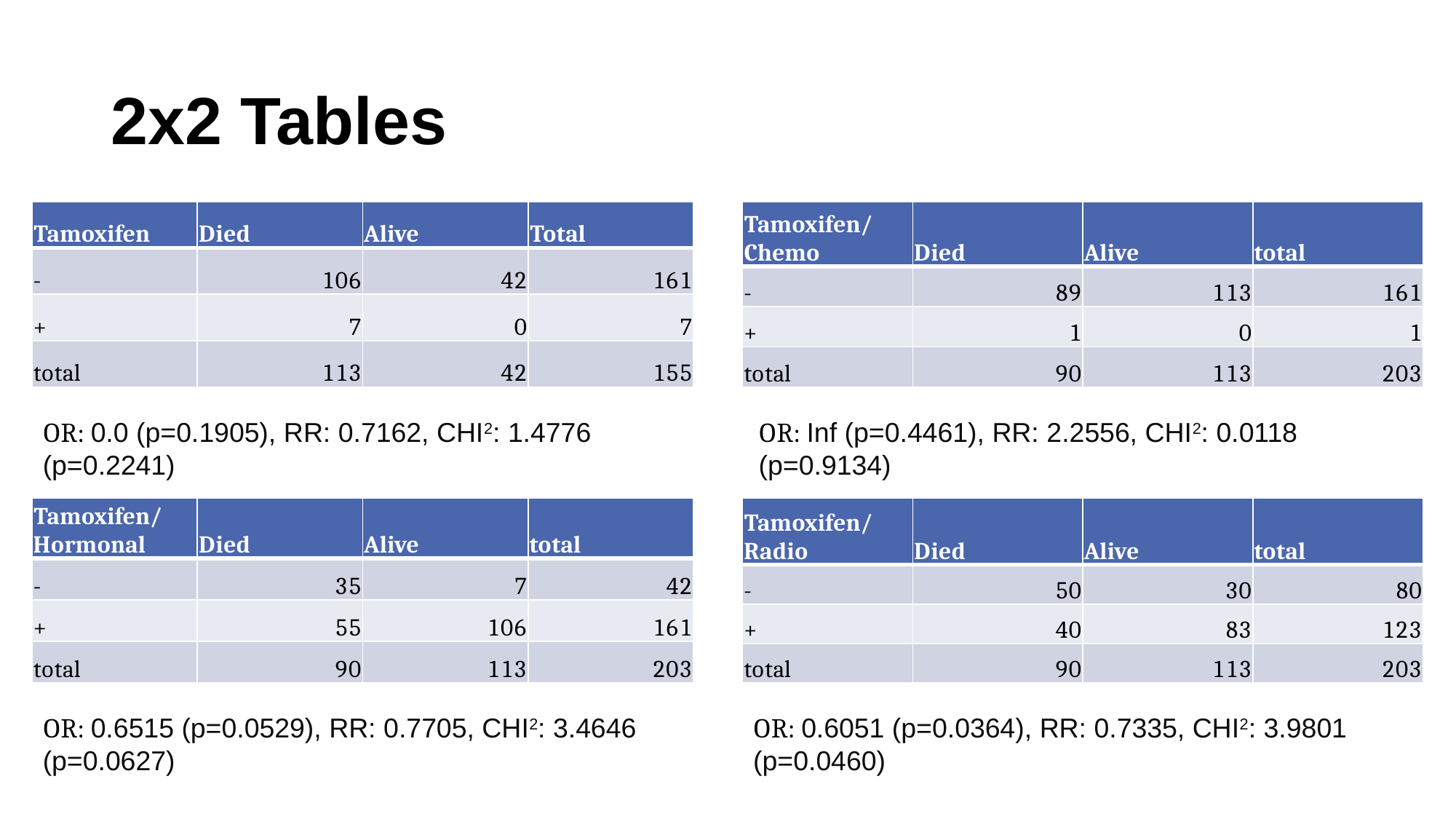

# 2x2 Tables
| Tamoxifen | Died | Alive | Total |
| --- | --- | --- | --- |
| - | 106 | 42 | 161 |
| + | 7 | 0 | 7 |
| total | 113 | 42 | 155 |
| Tamoxifen/ Chemo | Died | Alive | total |
| --- | --- | --- | --- |
| - | 89 | 113 | 161 |
| + | 1 | 0 | 1 |
| total | 90 | 113 | 203 |
OR: 0.0 (p=0.1905), RR: 0.7162, CHI2: 1.4776 (p=0.2241)
OR: Inf (p=0.4461), RR: 2.2556, CHI2: 0.0118 (p=0.9134)
| Tamoxifen/ Radio | Died | Alive | total |
| --- | --- | --- | --- |
| - | 50 | 30 | 80 |
| + | 40 | 83 | 123 |
| total | 90 | 113 | 203 |
| Tamoxifen/ Hormonal | Died | Alive | total |
| --- | --- | --- | --- |
| - | 35 | 7 | 42 |
| + | 55 | 106 | 161 |
| total | 90 | 113 | 203 |
OR: 0.6515 (p=0.0529), RR: 0.7705, CHI2: 3.4646 (p=0.0627)
OR: 0.6051 (p=0.0364), RR: 0.7335, CHI2: 3.9801 (p=0.0460)